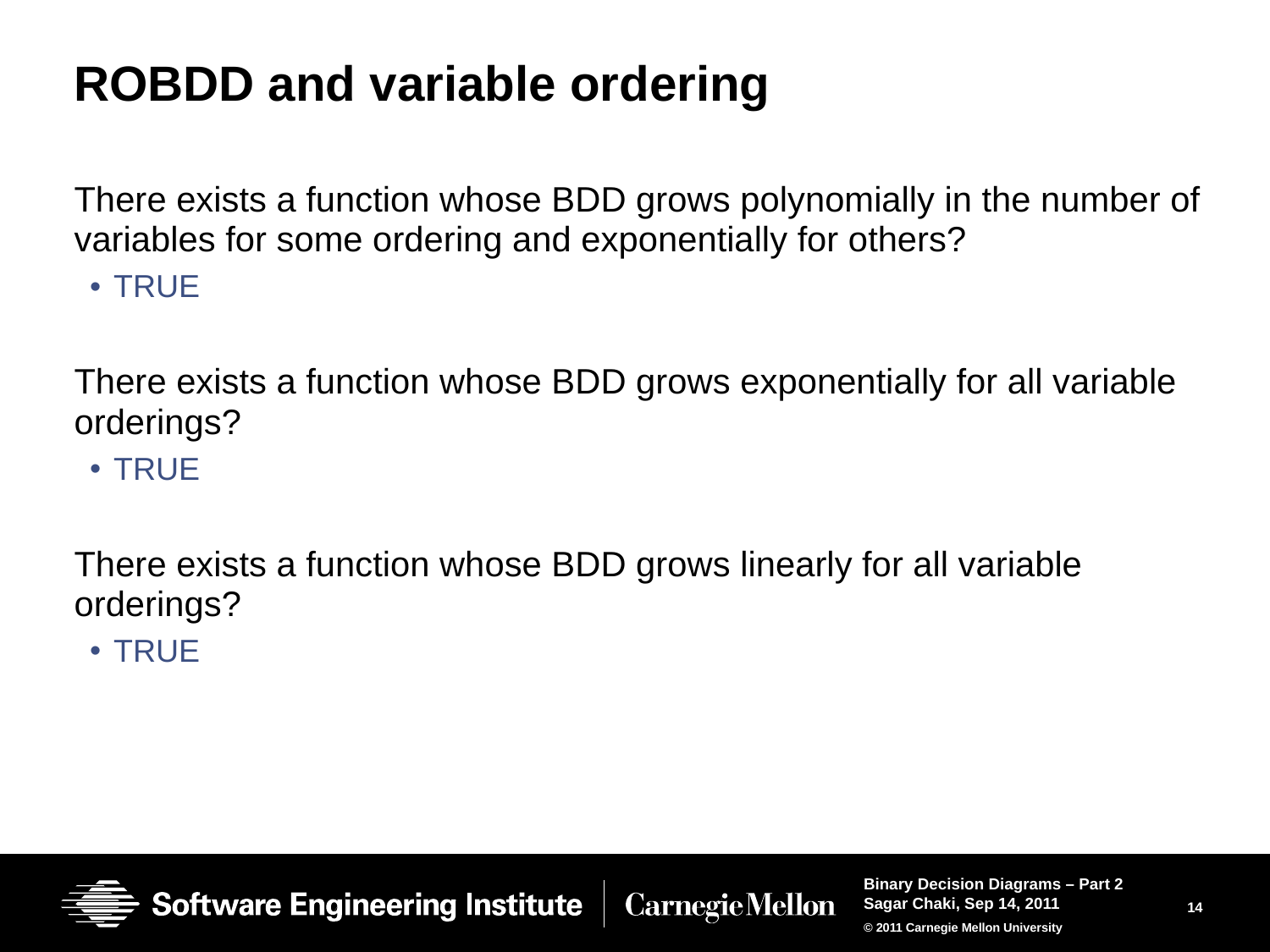

# ROBDD and variable ordering
There exists a function whose BDD grows polynomially in the number of variables for some ordering and exponentially for others?
TRUE

There exists a function whose BDD grows exponentially for all variable orderings?
TRUE

There exists a function whose BDD grows linearly for all variable orderings?
TRUE